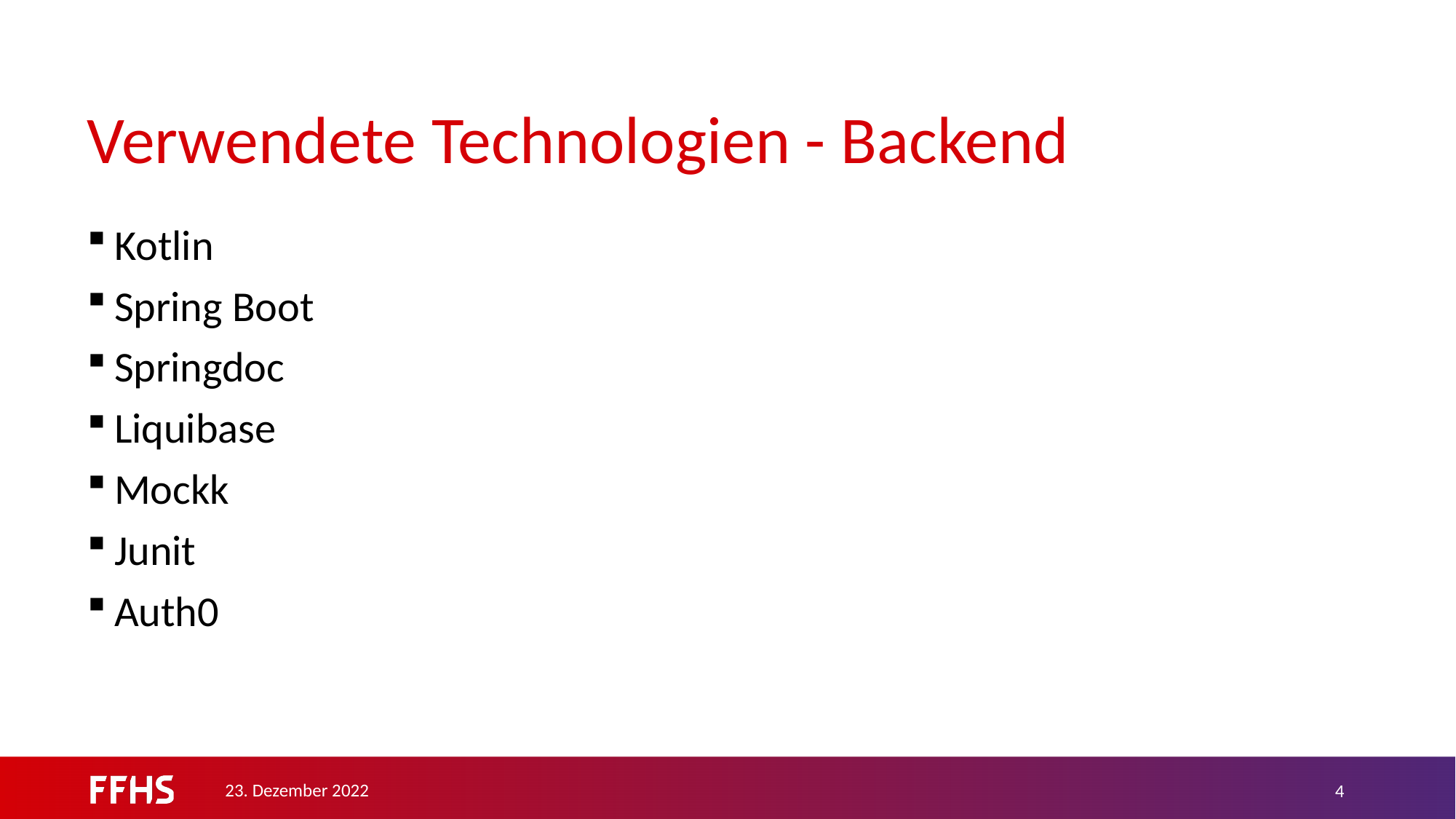

# Verwendete Technologien - Backend
Kotlin
Spring Boot
Springdoc
Liquibase
Mockk
Junit
Auth0
23. Dezember 2022

4